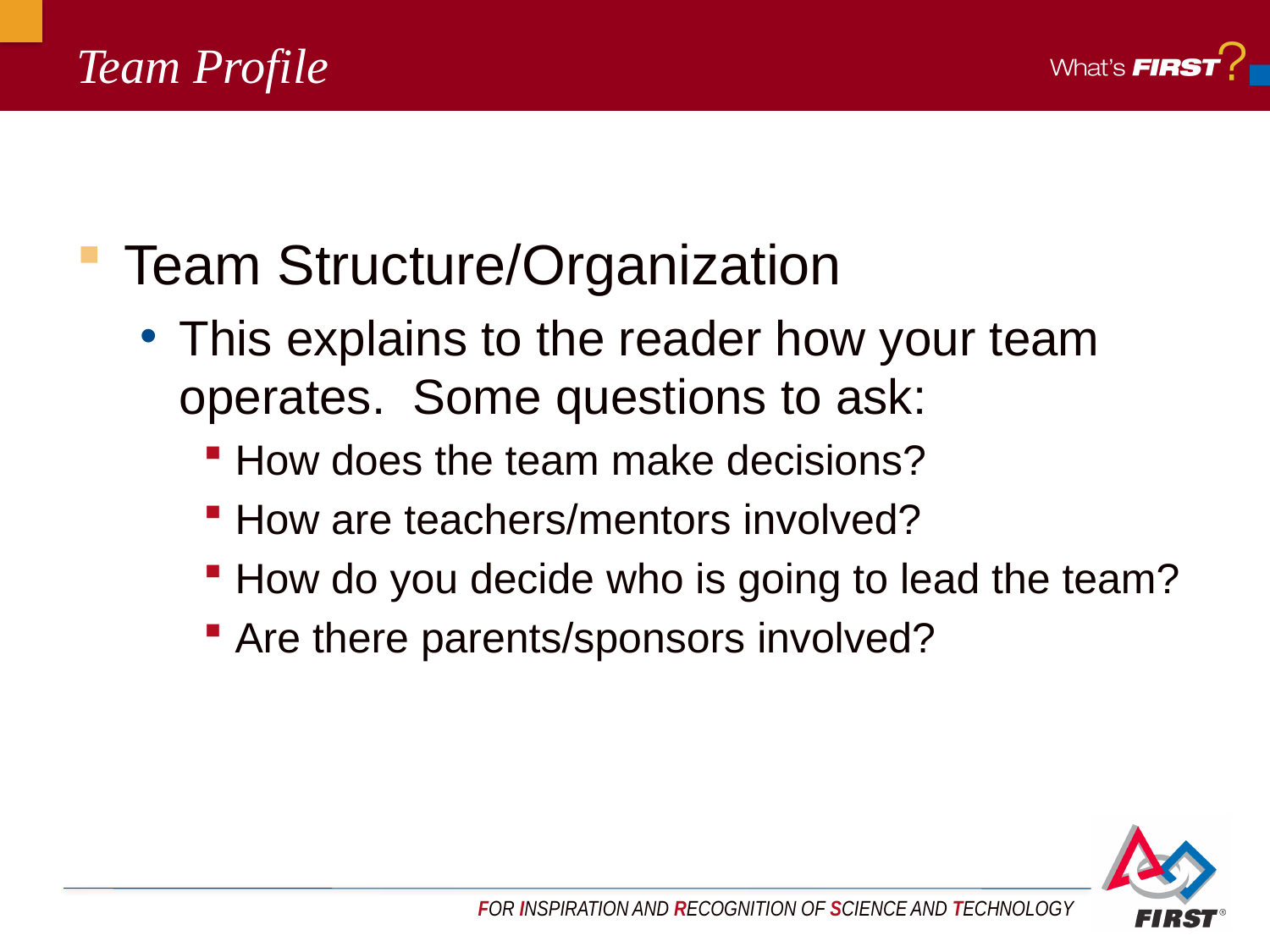

# Team Profile
Team Structure/Organization
This explains to the reader how your team operates.  Some questions to ask:
How does the team make decisions?
How are teachers/mentors involved?
How do you decide who is going to lead the team?
Are there parents/sponsors involved?